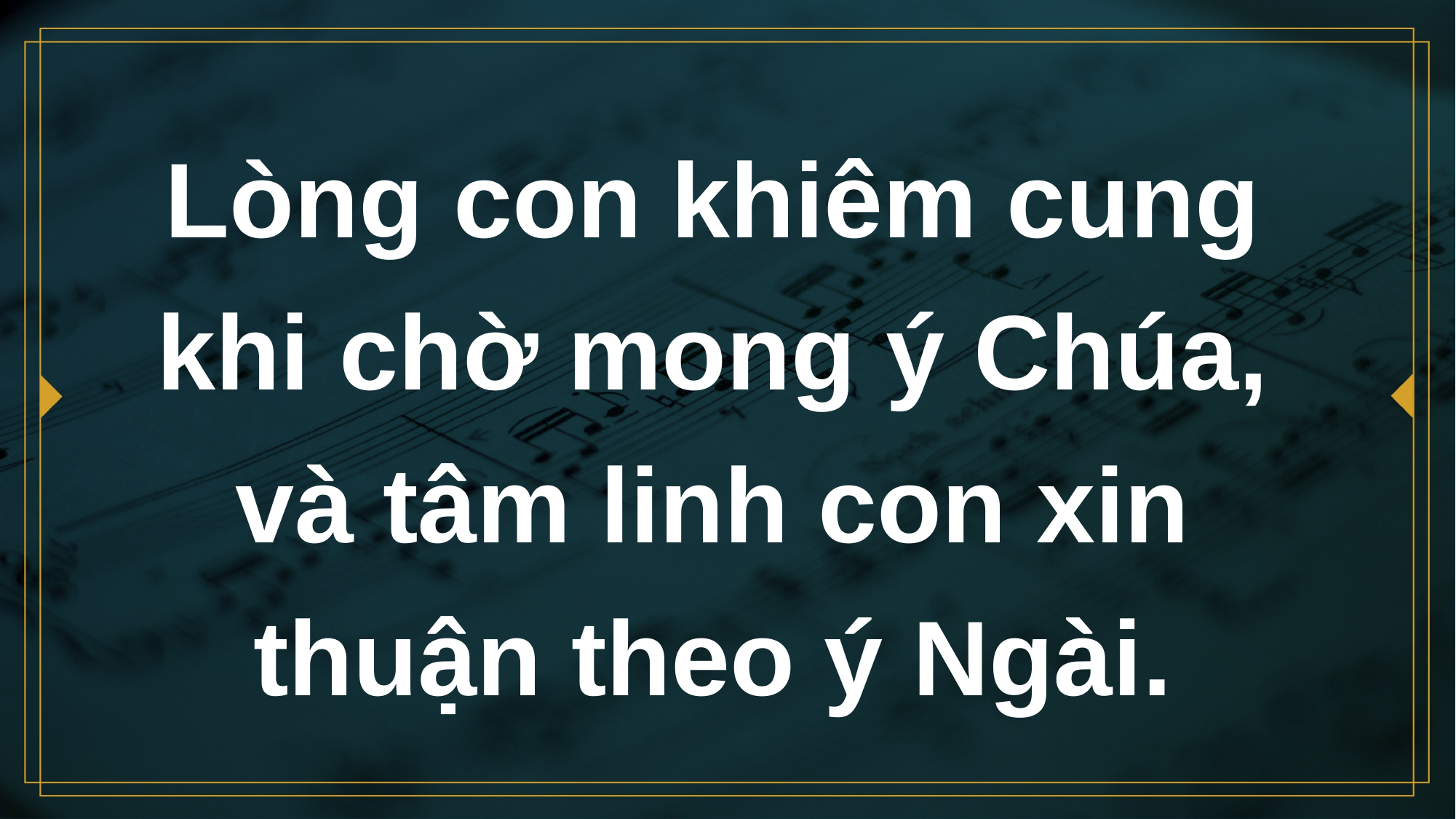

# Lòng con khiêm cung khi chờ mong ý Chúa, và tâm linh con xin thuận theo ý Ngài.